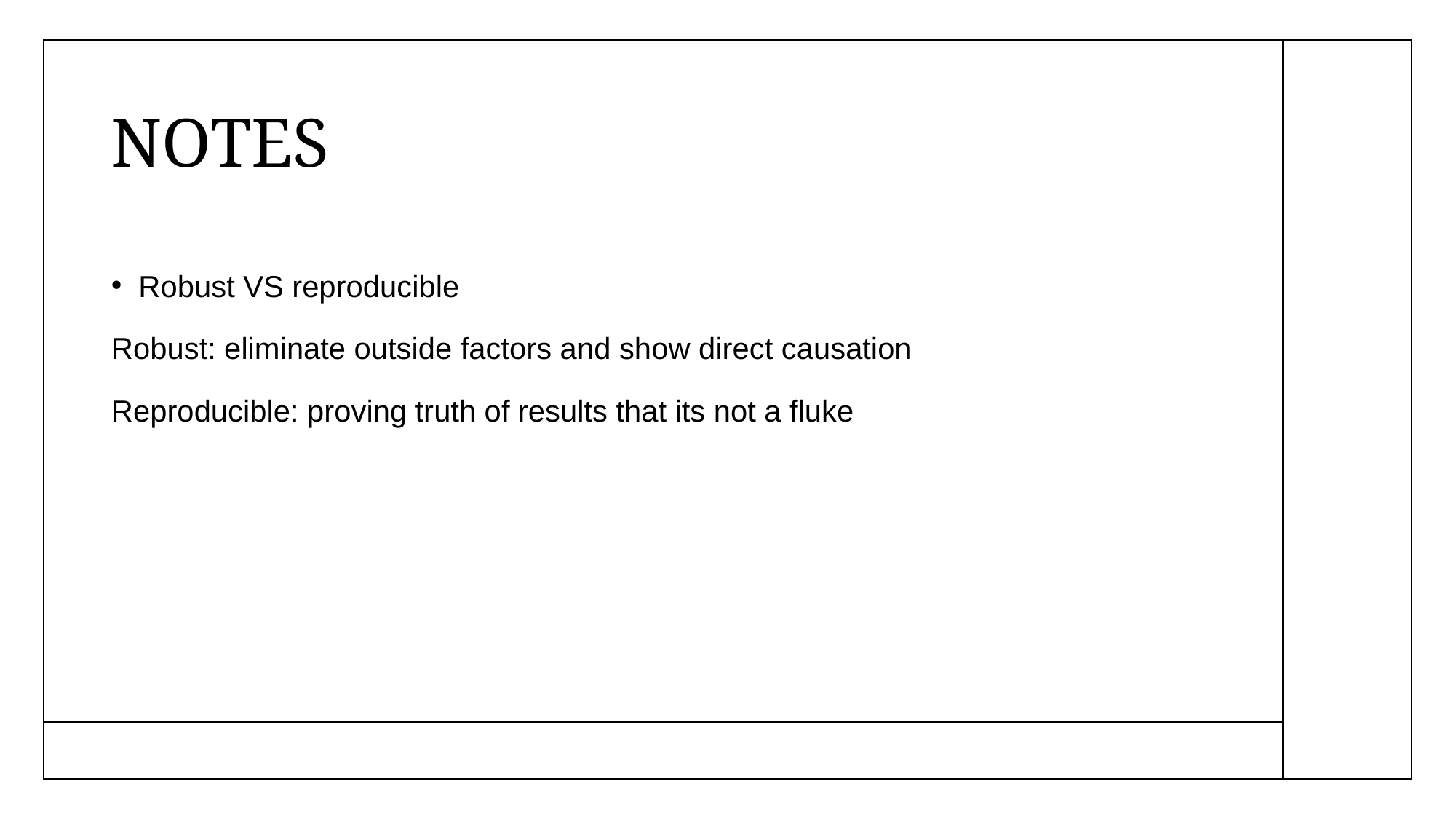

# NOTES
Robust VS reproducible
Robust: eliminate outside factors and show direct causation
Reproducible: proving truth of results that its not a fluke